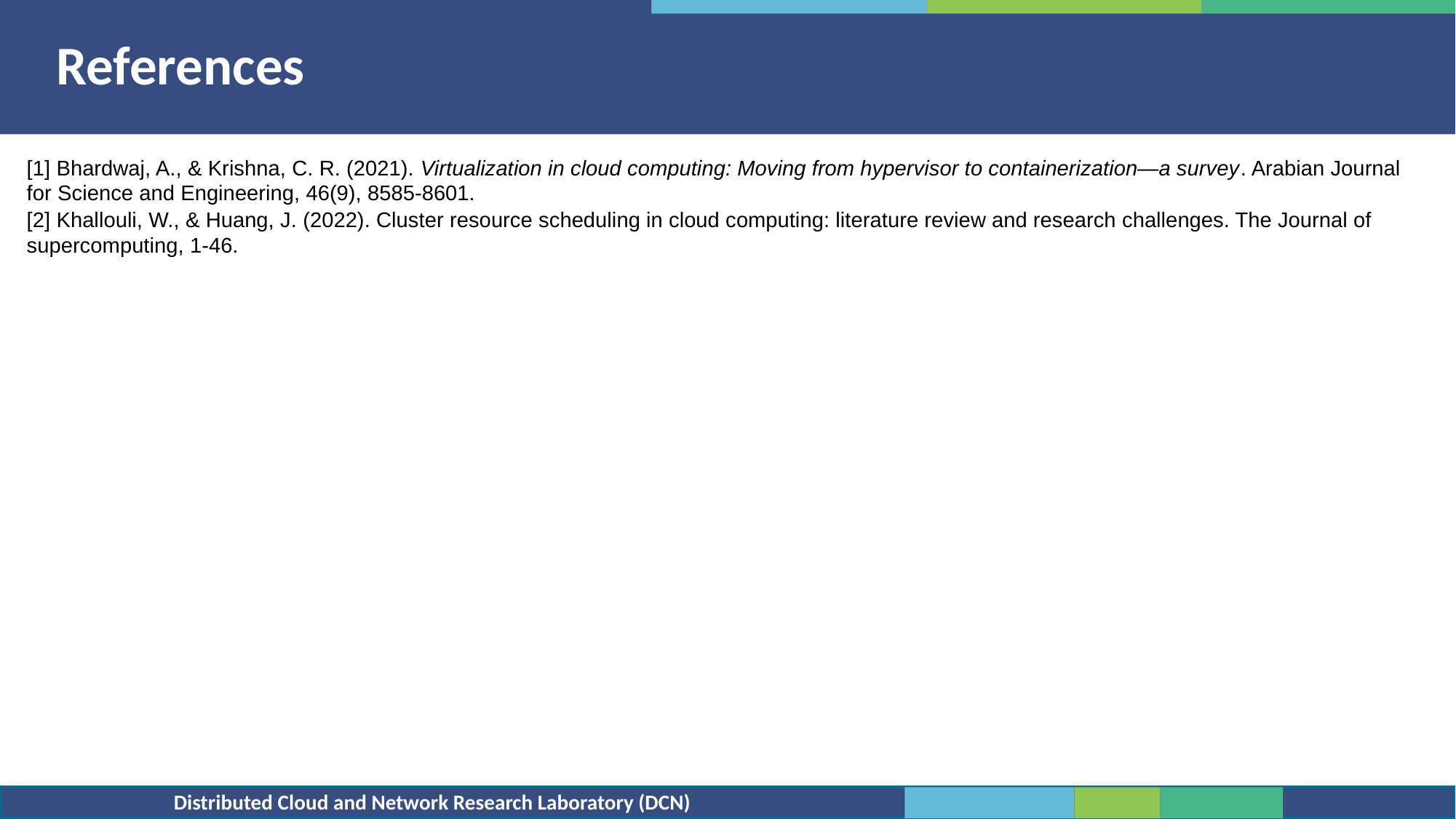

References
[1] Bhardwaj, A., & Krishna, C. R. (2021). Virtualization in cloud computing: Moving from hypervisor to containerization—a survey. Arabian Journal for Science and Engineering, 46(9), 8585-8601.
[2] Khallouli, W., & Huang, J. (2022). Cluster resource scheduling in cloud computing: literature review and research challenges. The Journal of supercomputing, 1-46.